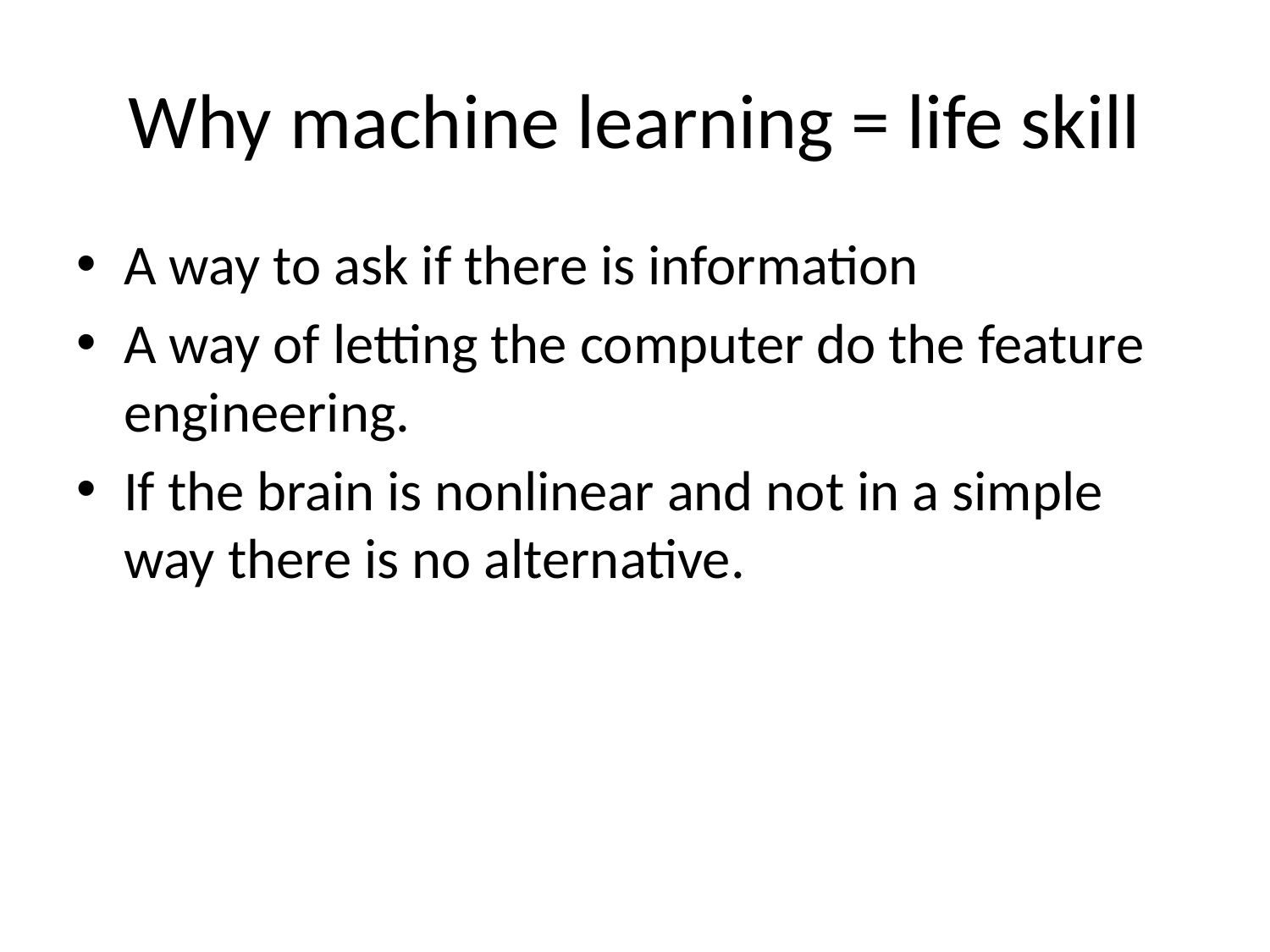

# Why machine learning = life skill
A way to ask if there is information
A way of letting the computer do the feature engineering.
If the brain is nonlinear and not in a simple way there is no alternative.